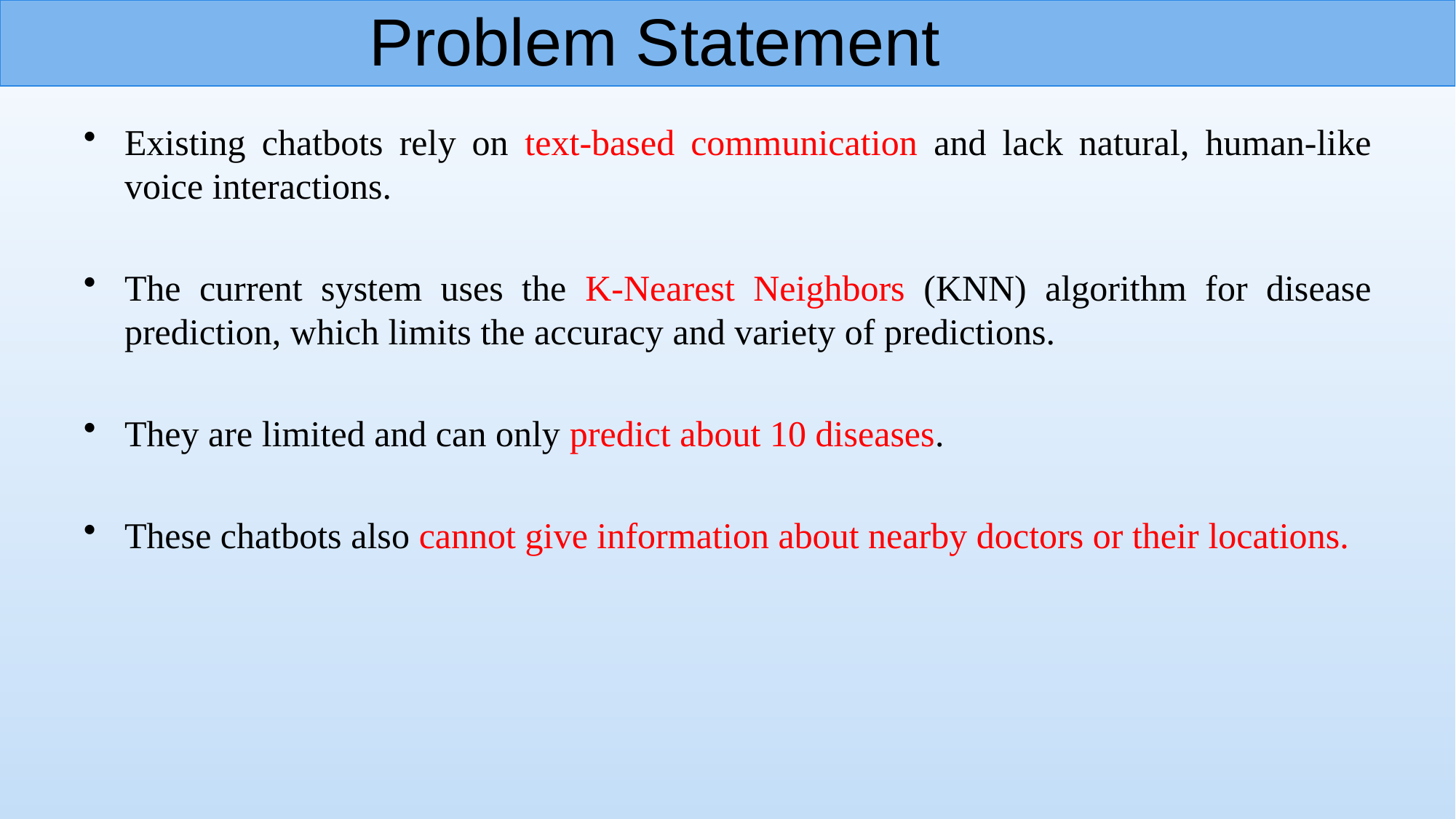

# Problem Statement
Existing chatbots rely on text-based communication and lack natural, human-like voice interactions.

The current system uses the K-Nearest Neighbors (KNN) algorithm for disease prediction, which limits the accuracy and variety of predictions.

They are limited and can only predict about 10 diseases.

These chatbots also cannot give information about nearby doctors or their locations.